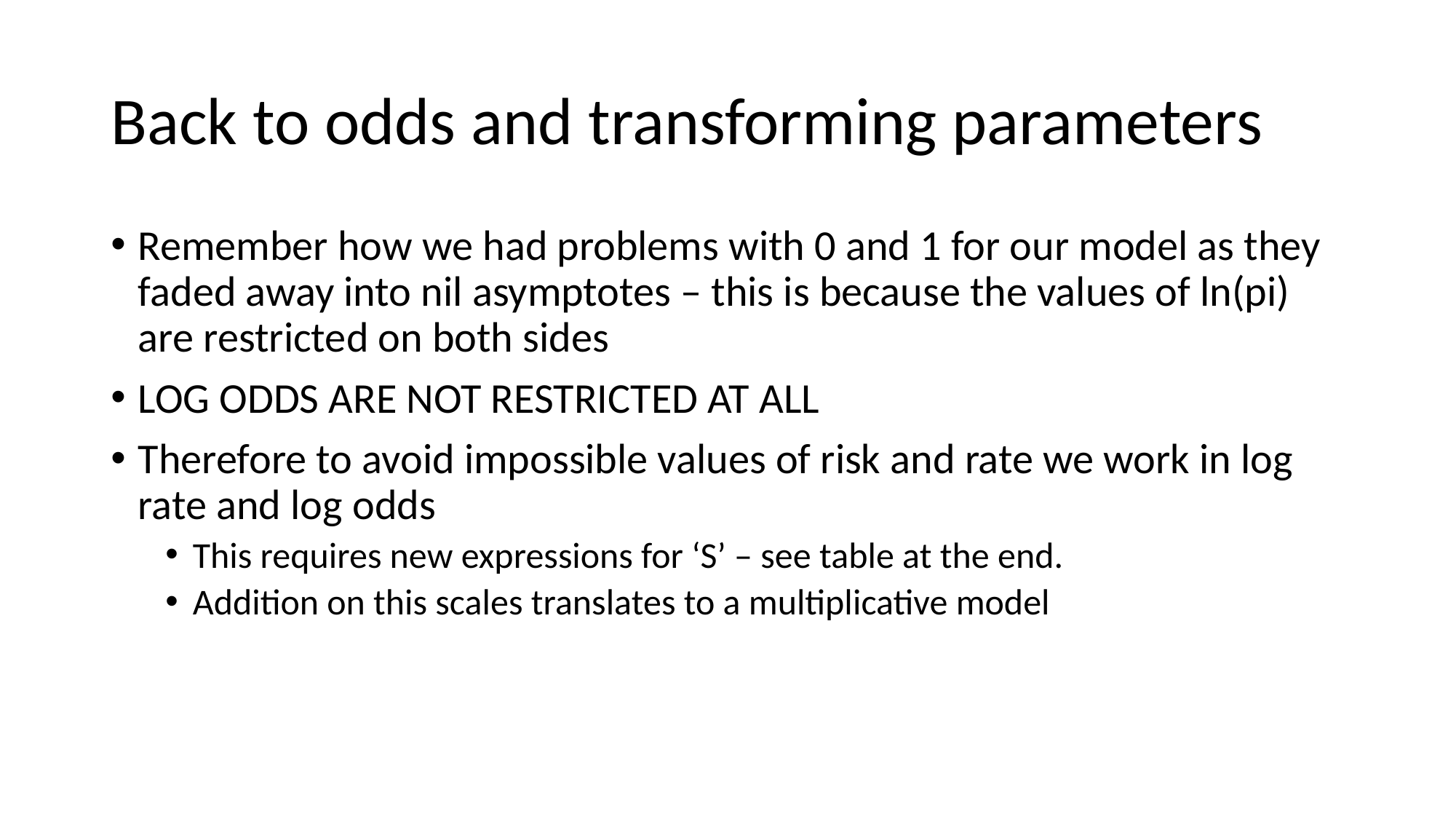

# Back to odds and transforming parameters
Remember how we had problems with 0 and 1 for our model as they faded away into nil asymptotes – this is because the values of ln(pi) are restricted on both sides
LOG ODDS ARE NOT RESTRICTED AT ALL
Therefore to avoid impossible values of risk and rate we work in log rate and log odds
This requires new expressions for ‘S’ – see table at the end.
Addition on this scales translates to a multiplicative model